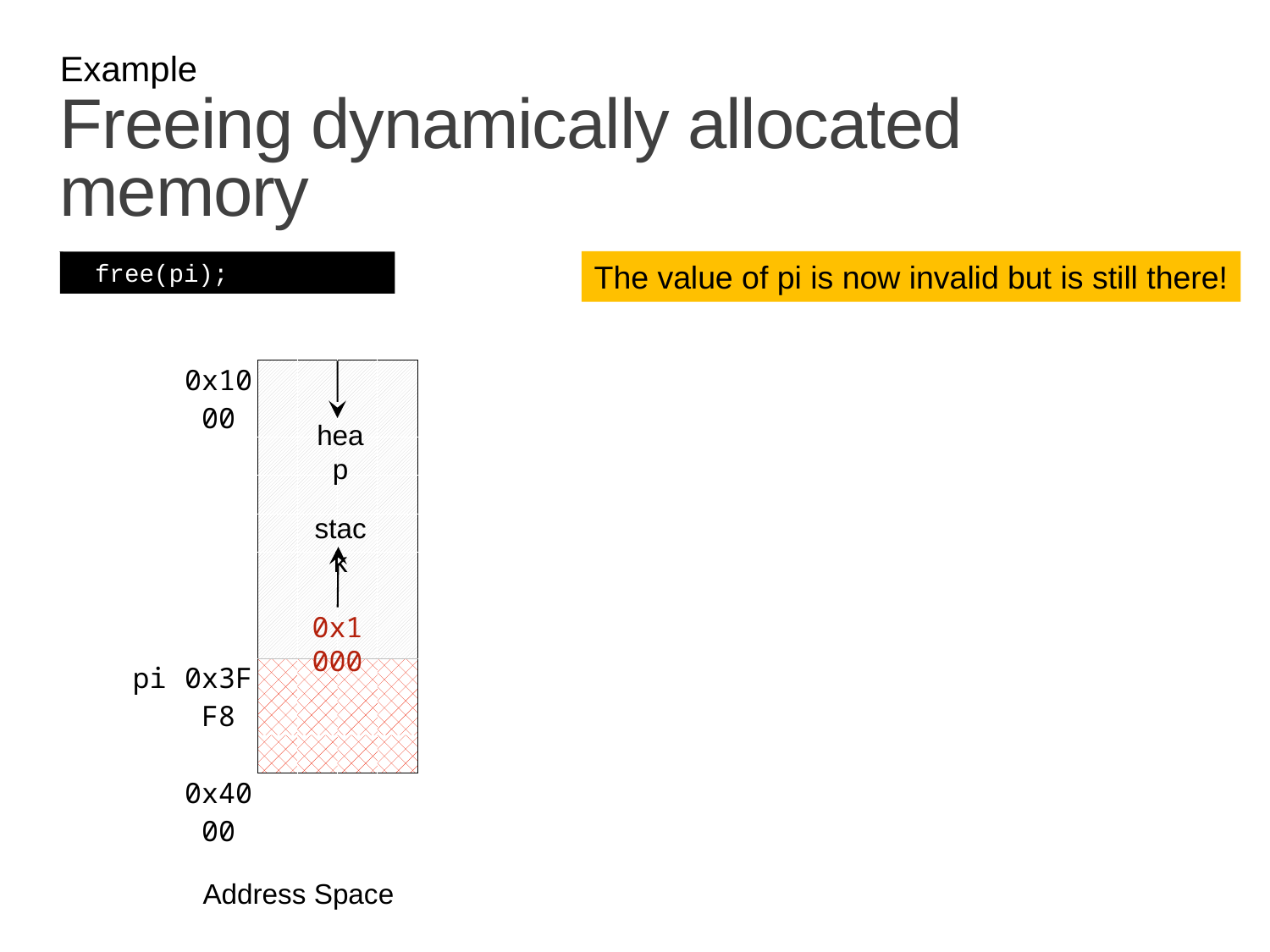

Example
# Freeing dynamically allocated memory
free(pi);
The value of pi is now invalid but is still there!
|  | 0x1000 |  |  |  |  |
| --- | --- | --- | --- | --- | --- |
|  |  |  |  |  |  |
|  |  |  |  |  |  |
|  |  |  |  |  |  |
|  |  |  |  |  |  |
| pi | 0x3FF8 |  |  |  |  |
|  |  |  |  |  |  |
|  | 0x4000 |  |  |  |  |
|  | Address Space |  |  |  |  |
heap
stack
0x1000